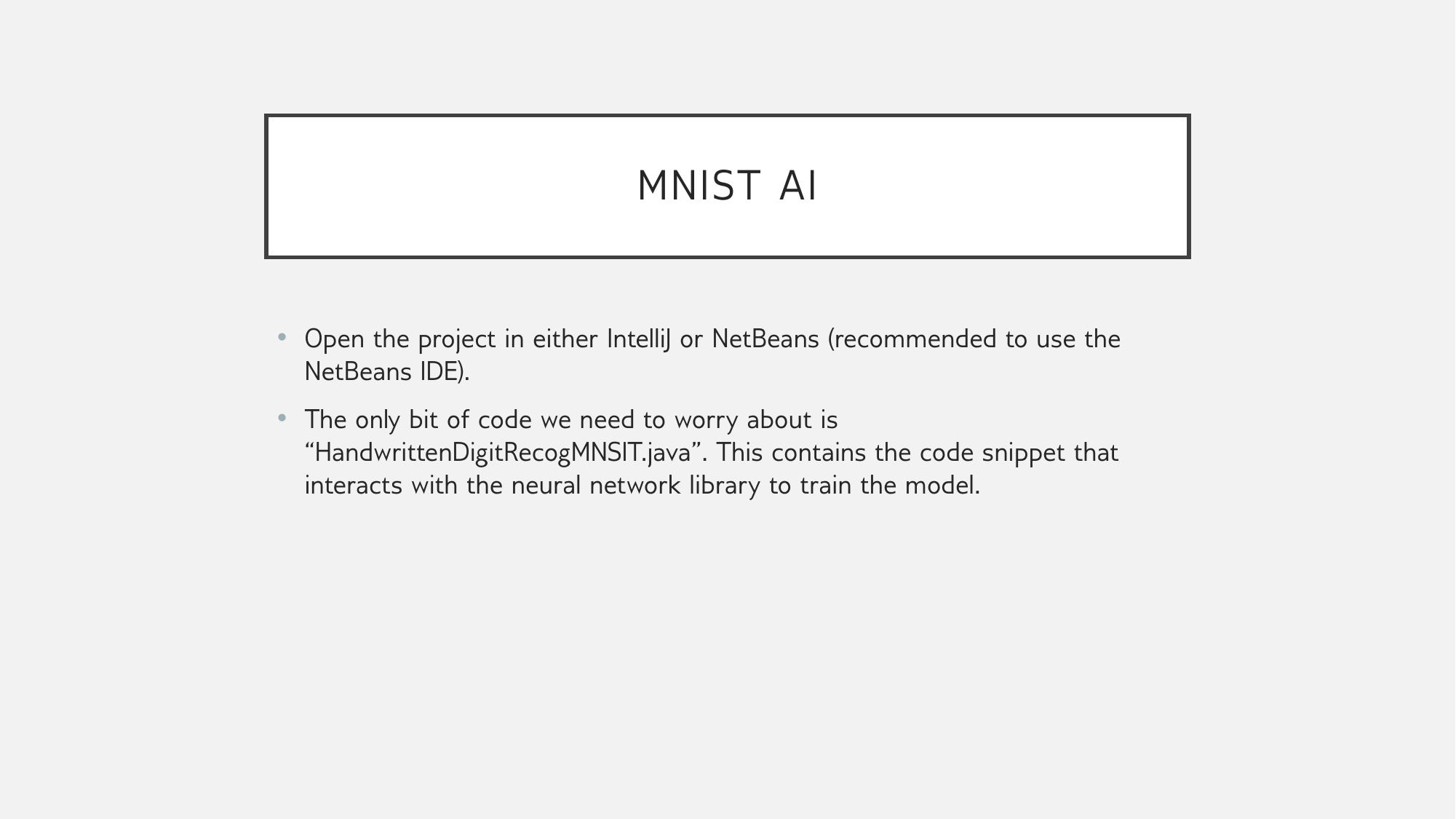

# MNIST Ai
Open the project in either IntelliJ or NetBeans (recommended to use the NetBeans IDE).
The only bit of code we need to worry about is “HandwrittenDigitRecogMNSIT.java”. This contains the code snippet that interacts with the neural network library to train the model.